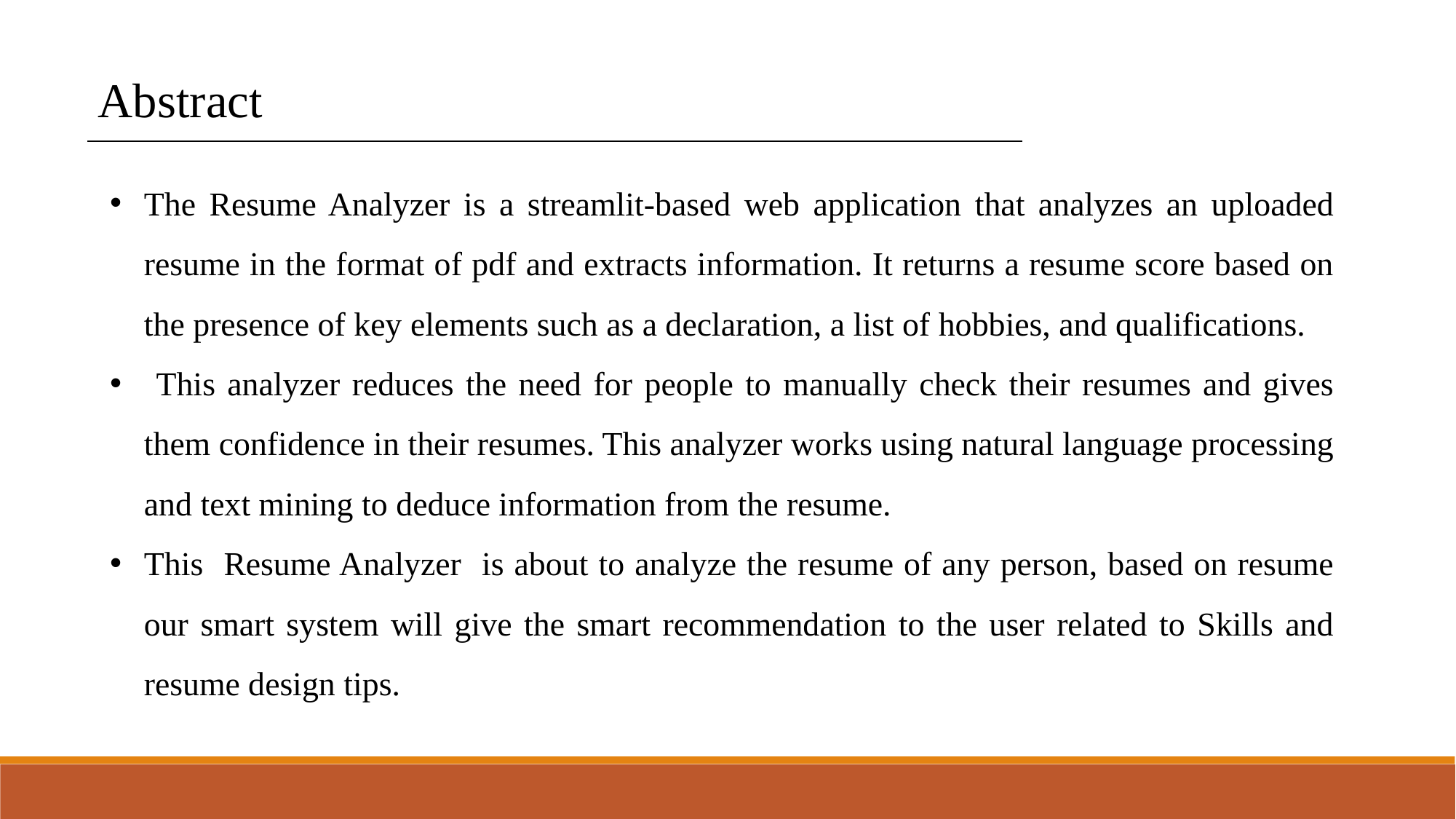

Abstract
The Resume Analyzer is a streamlit-based web application that analyzes an uploaded resume in the format of pdf and extracts information. It returns a resume score based on the presence of key elements such as a declaration, a list of hobbies, and qualifications.
 This analyzer reduces the need for people to manually check their resumes and gives them confidence in their resumes. This analyzer works using natural language processing and text mining to deduce information from the resume.
This  Resume Analyzer  is about to analyze the resume of any person, based on resume our smart system will give the smart recommendation to the user related to Skills and resume design tips.